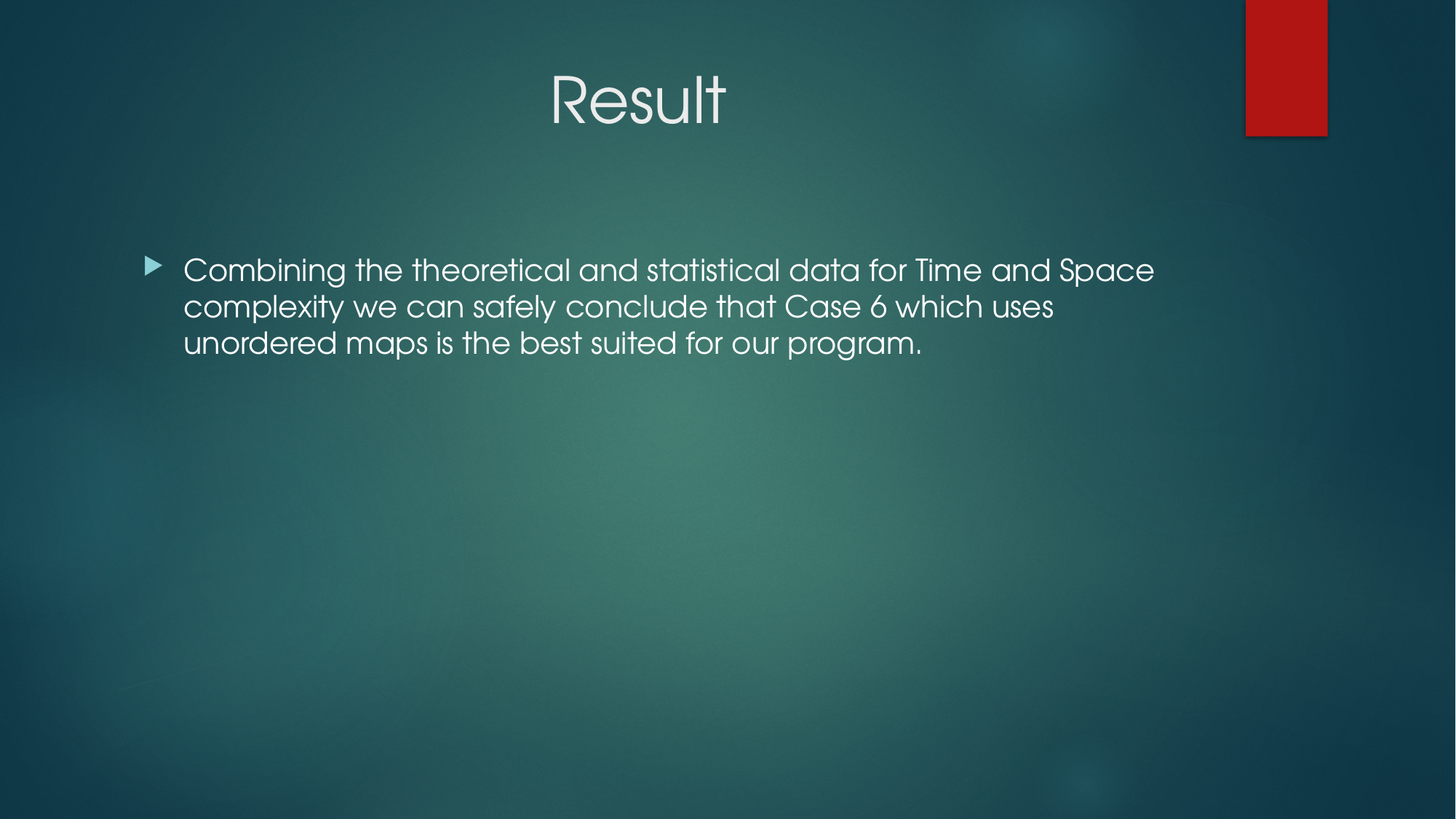

# Result
Combining the theoretical and statistical data for Time and Space complexity we can safely conclude that Case 6 which uses unordered maps is the best suited for our program.